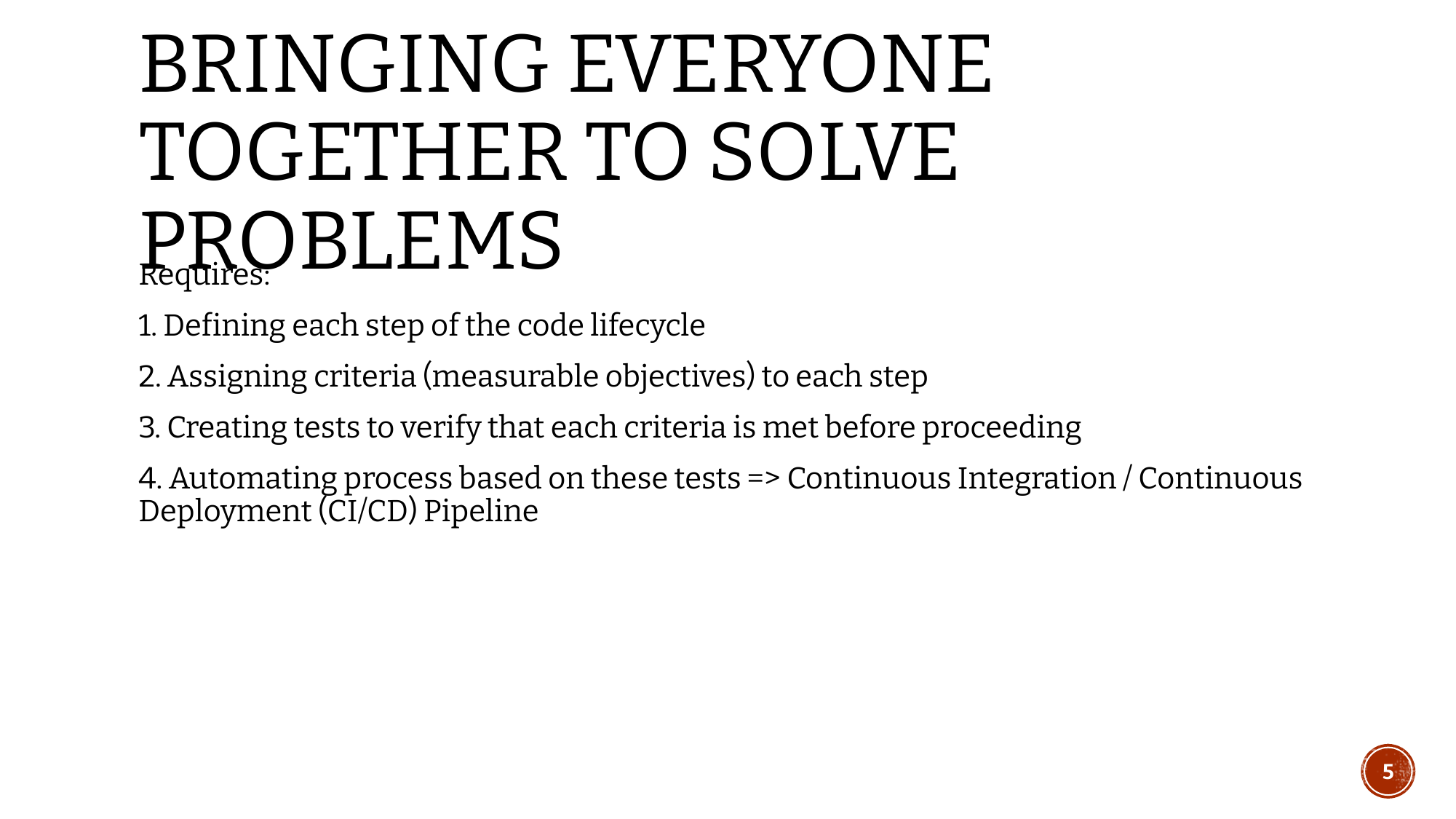

# Bringing Everyone Together to Solve Problems
Requires:
1. Defining each step of the code lifecycle
2. Assigning criteria (measurable objectives) to each step
3. Creating tests to verify that each criteria is met before proceeding
4. Automating process based on these tests => Continuous Integration / Continuous Deployment (CI/CD) Pipeline
5